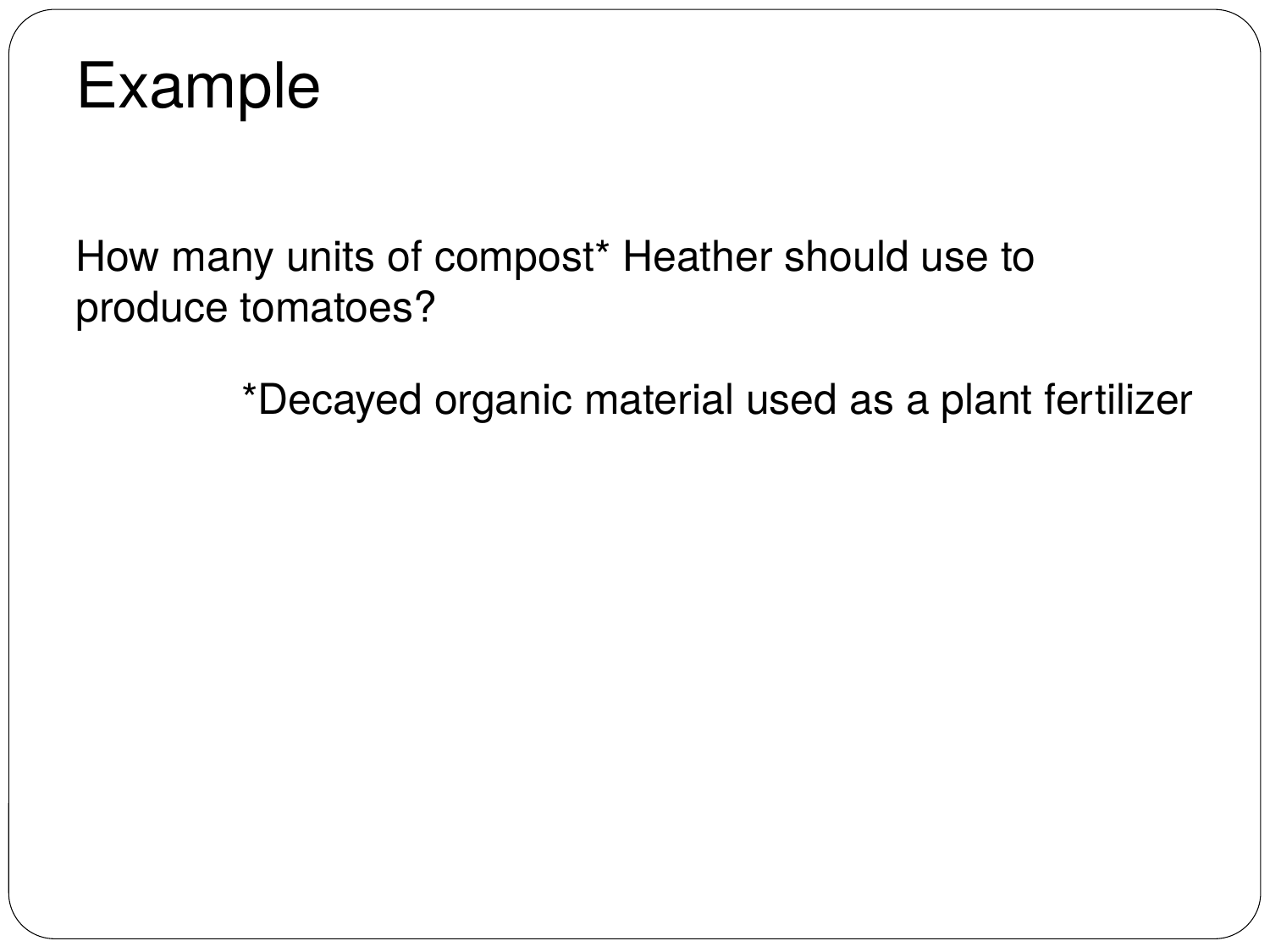

# Example
How many units of compost* Heather should use to produce tomatoes?
*Decayed organic material used as a plant fertilizer